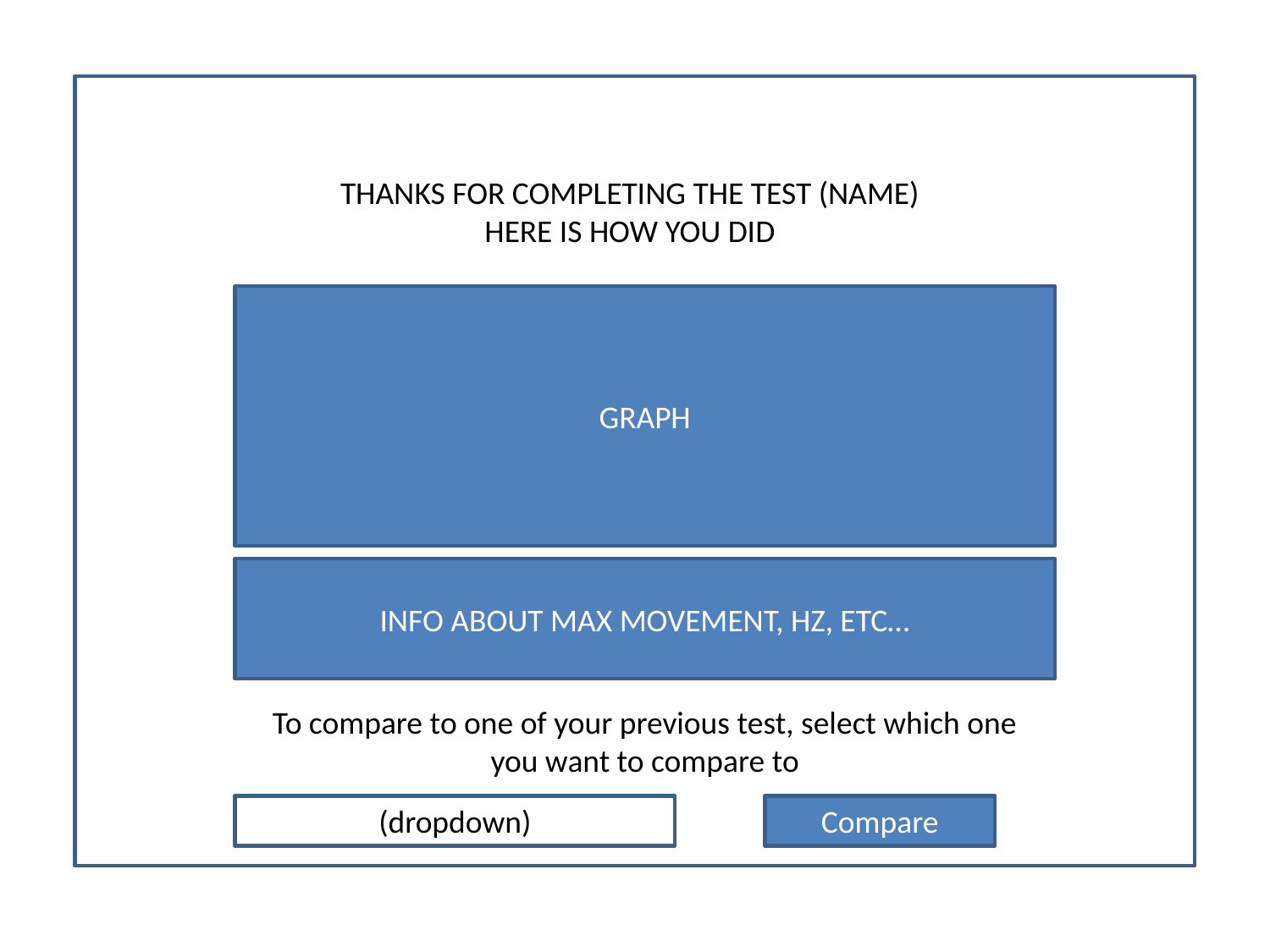

THANKS FOR COMPLETING THE TEST (NAME)
HERE IS HOW YOU DID
GRAPH
INFO ABOUT MAX MOVEMENT, HZ, ETC…
To compare to one of your previous test, select which one you want to compare to
(dropdown)
Compare